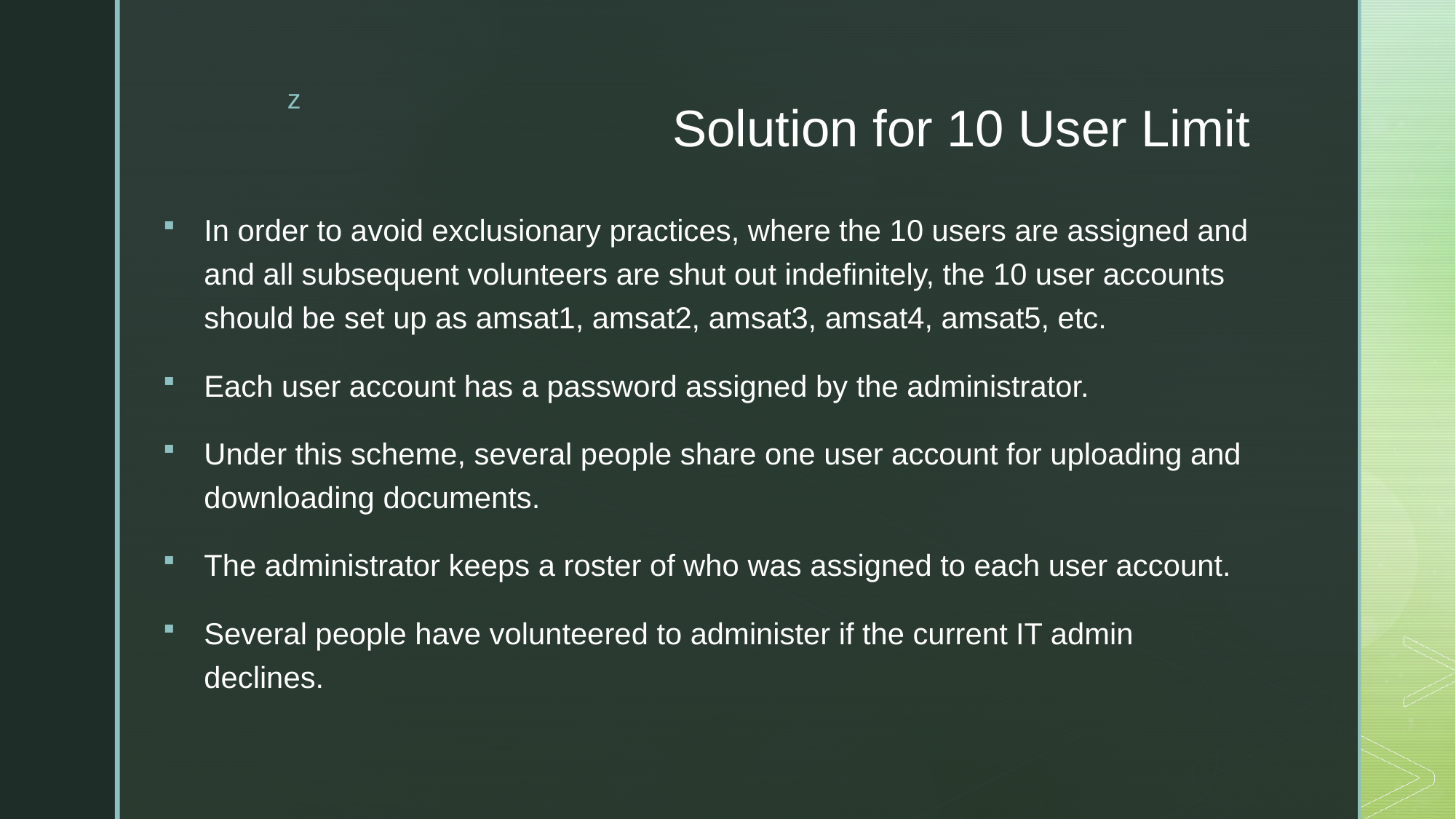

# Solution for 10 User Limit
In order to avoid exclusionary practices, where the 10 users are assigned and and all subsequent volunteers are shut out indefinitely, the 10 user accounts should be set up as amsat1, amsat2, amsat3, amsat4, amsat5, etc.
Each user account has a password assigned by the administrator.
Under this scheme, several people share one user account for uploading and downloading documents.
The administrator keeps a roster of who was assigned to each user account.
Several people have volunteered to administer if the current IT admin declines.